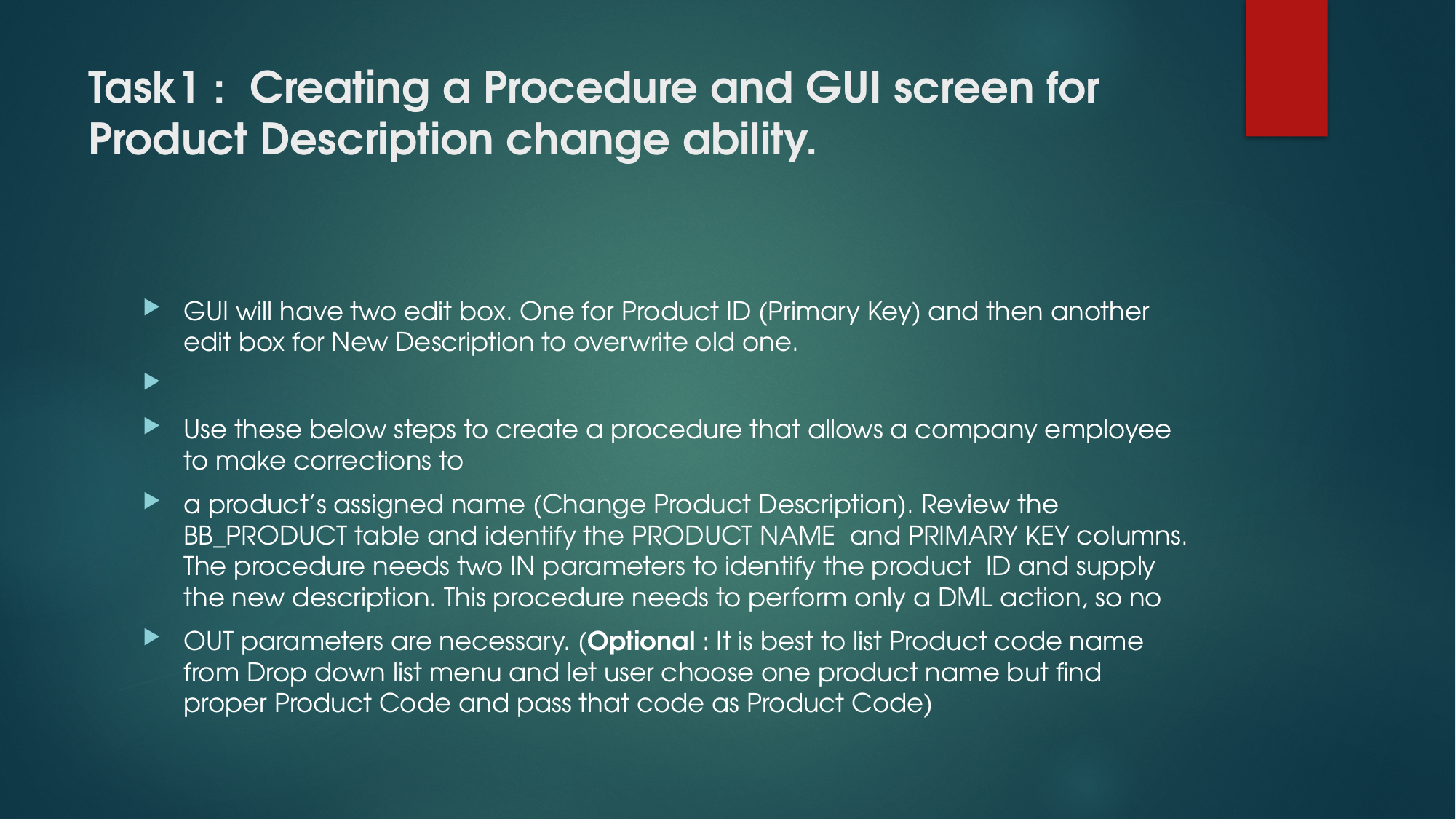

# Task1 :  Creating a Procedure and GUI screen for Product Description change ability.

GUI will have two edit box. One for Product ID (Primary Key) and then another edit box for New Description to overwrite old one.

Use these below steps to create a procedure that allows a company employee to make corrections to
a product’s assigned name (Change Product Description). Review the BB_PRODUCT table and identify the PRODUCT NAME  and PRIMARY KEY columns. The procedure needs two IN parameters to identify the product  ID and supply the new description. This procedure needs to perform only a DML action, so no
OUT parameters are necessary. (Optional : It is best to list Product code name from Drop down list menu and let user choose one product name but find proper Product Code and pass that code as Product Code)